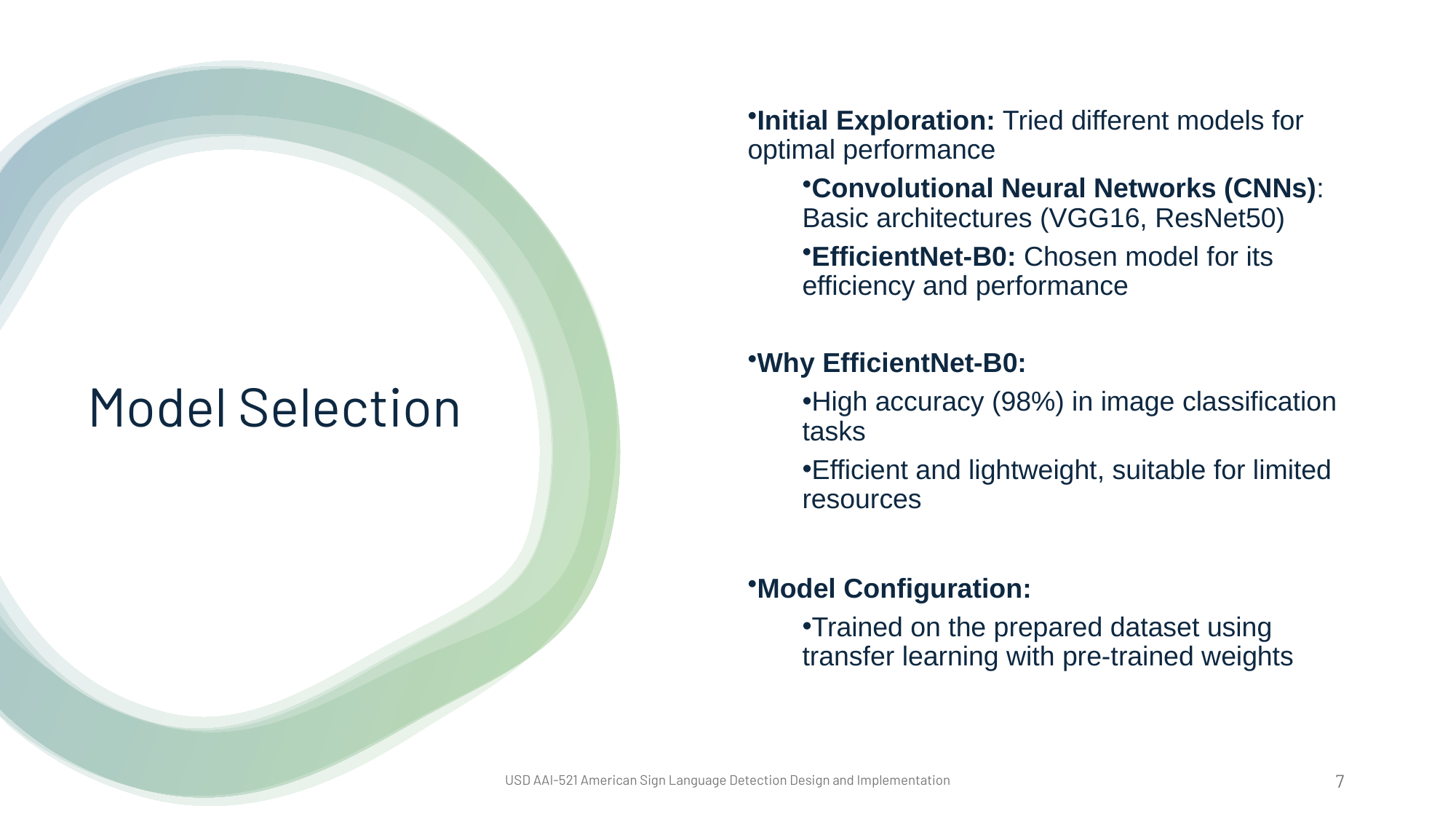

Initial Exploration: Tried different models for optimal performance
Convolutional Neural Networks (CNNs): Basic architectures (VGG16, ResNet50)
EfficientNet-B0: Chosen model for its efficiency and performance

Why EfficientNet-B0:
High accuracy (98%) in image classification tasks
Efficient and lightweight, suitable for limited resources

Model Configuration:
Trained on the prepared dataset using transfer learning with pre-trained weights

# Model Selection
USD AAI-521 American Sign Language Detection Design and Implementation
7